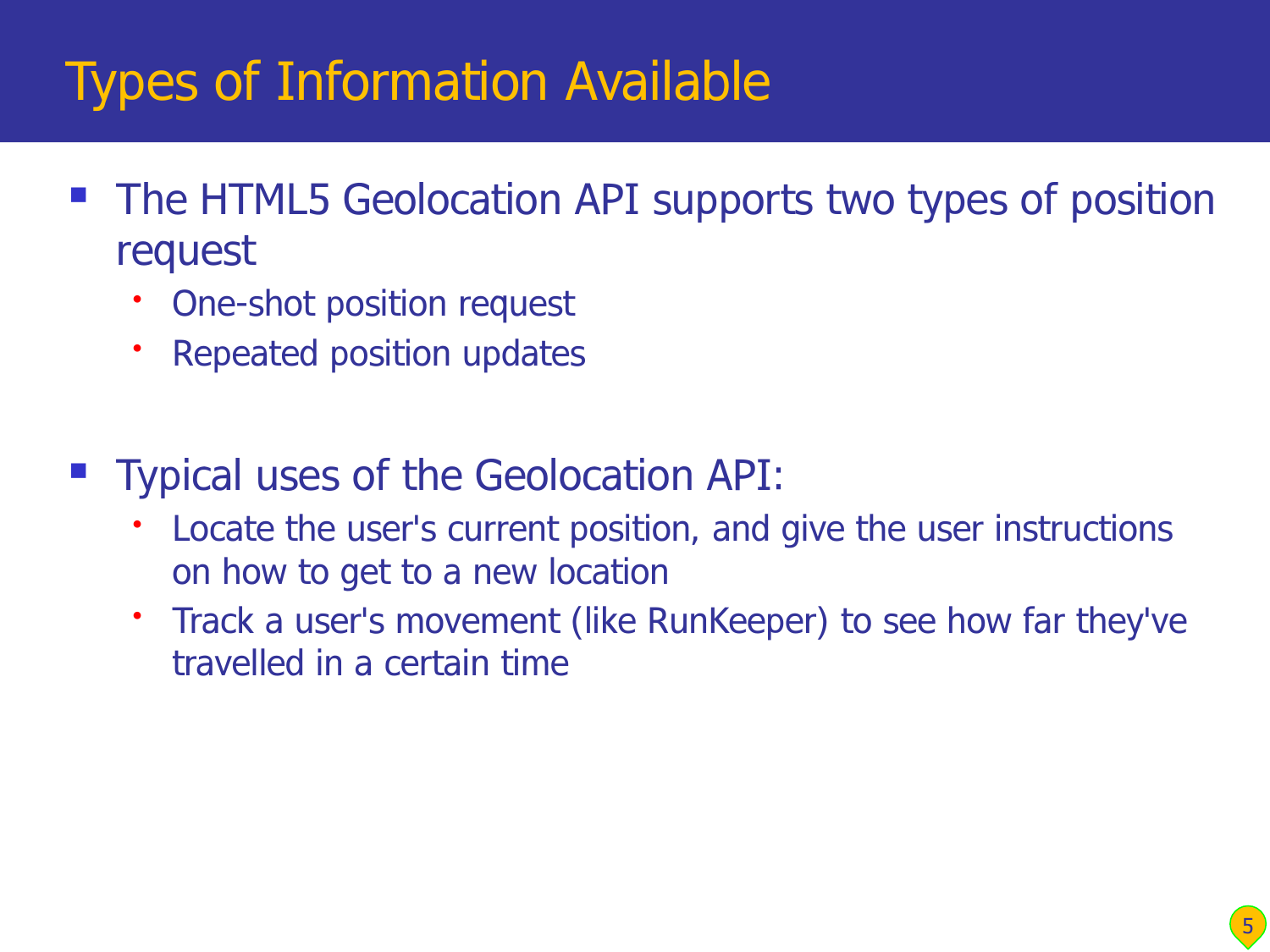

# Types of Information Available
The HTML5 Geolocation API supports two types of position request
One-shot position request
Repeated position updates

Typical uses of the Geolocation API:
Locate the user's current position, and give the user instructions on how to get to a new location
Track a user's movement (like RunKeeper) to see how far they've travelled in a certain time
5